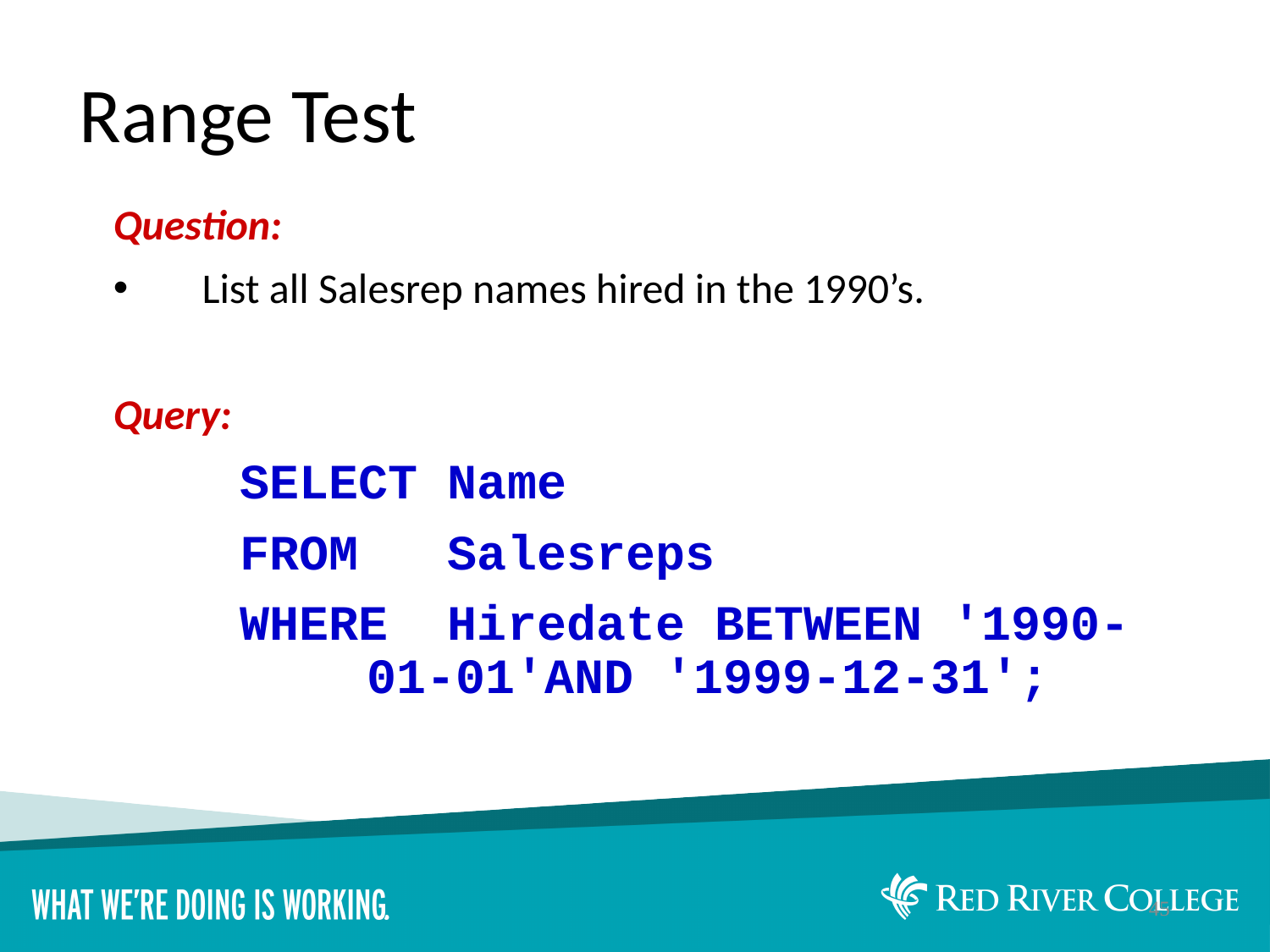

Range Test
Question:
	List all Salesrep names hired in the 1990’s.

Query:
	SELECT Name
	FROM   Salesreps
	WHERE  Hiredate BETWEEN '1990-		01-01'AND '1999-12-31';

45